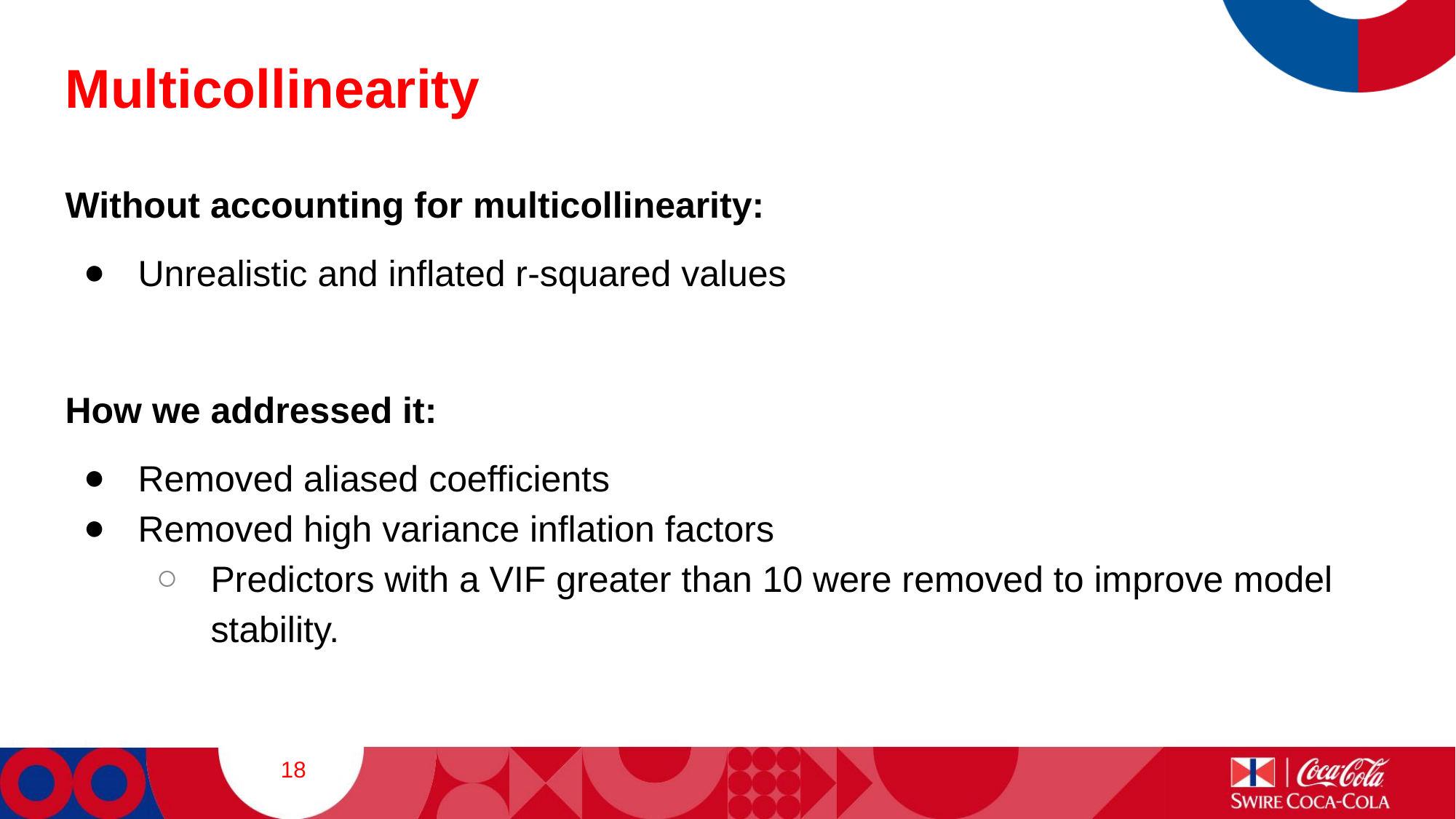

# Multicollinearity
Without accounting for multicollinearity:
Unrealistic and inflated r-squared values

How we addressed it:
Removed aliased coefficients
Removed high variance inflation factors
Predictors with a VIF greater than 10 were removed to improve model stability.

18